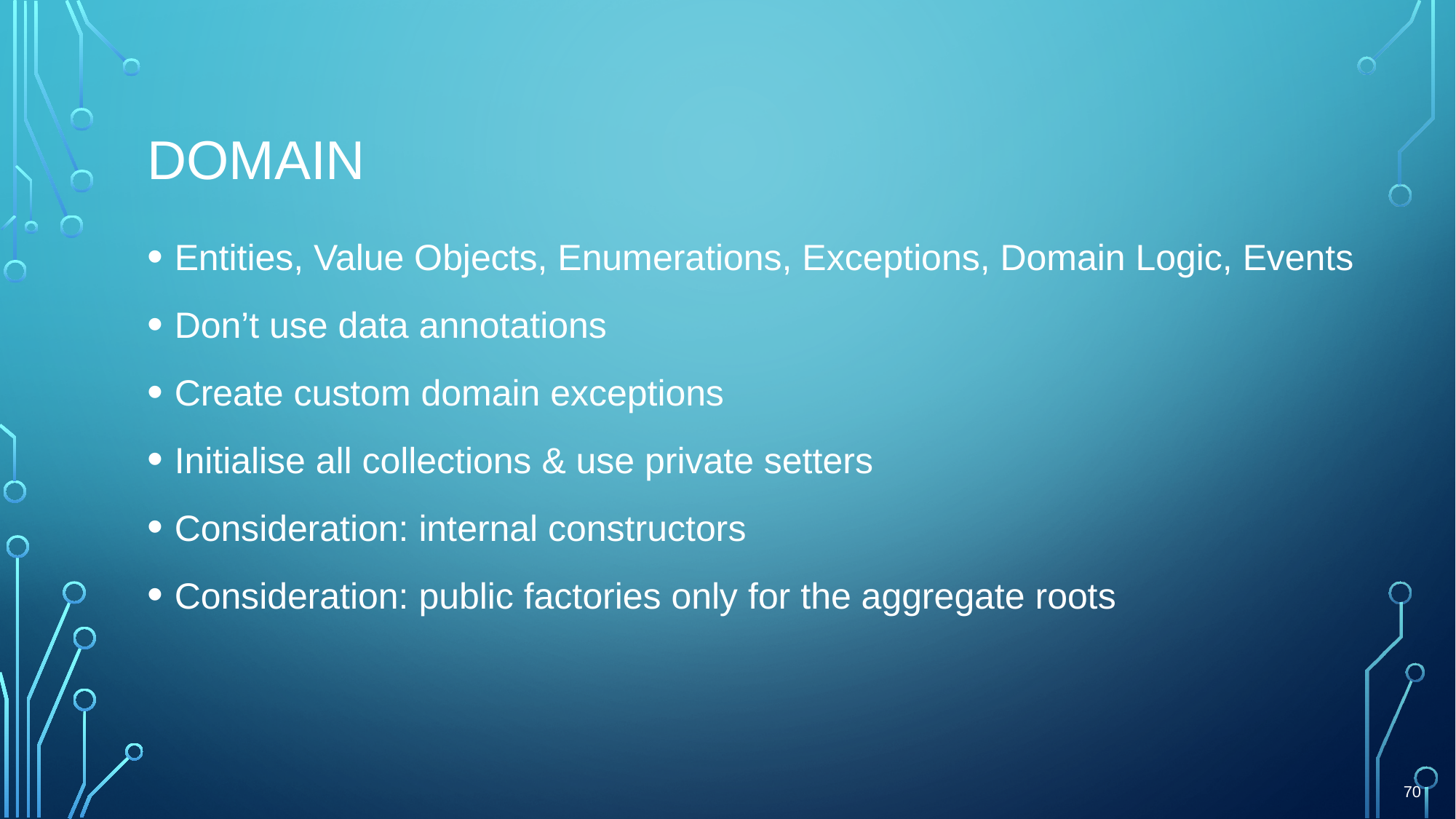

# DOMAIN
Entities, Value Objects, Enumerations, Exceptions, Domain Logic, Events
Don’t use data annotations
Create custom domain exceptions
Initialise all collections & use private setters
Consideration: internal constructors
Consideration: public factories only for the aggregate roots

70